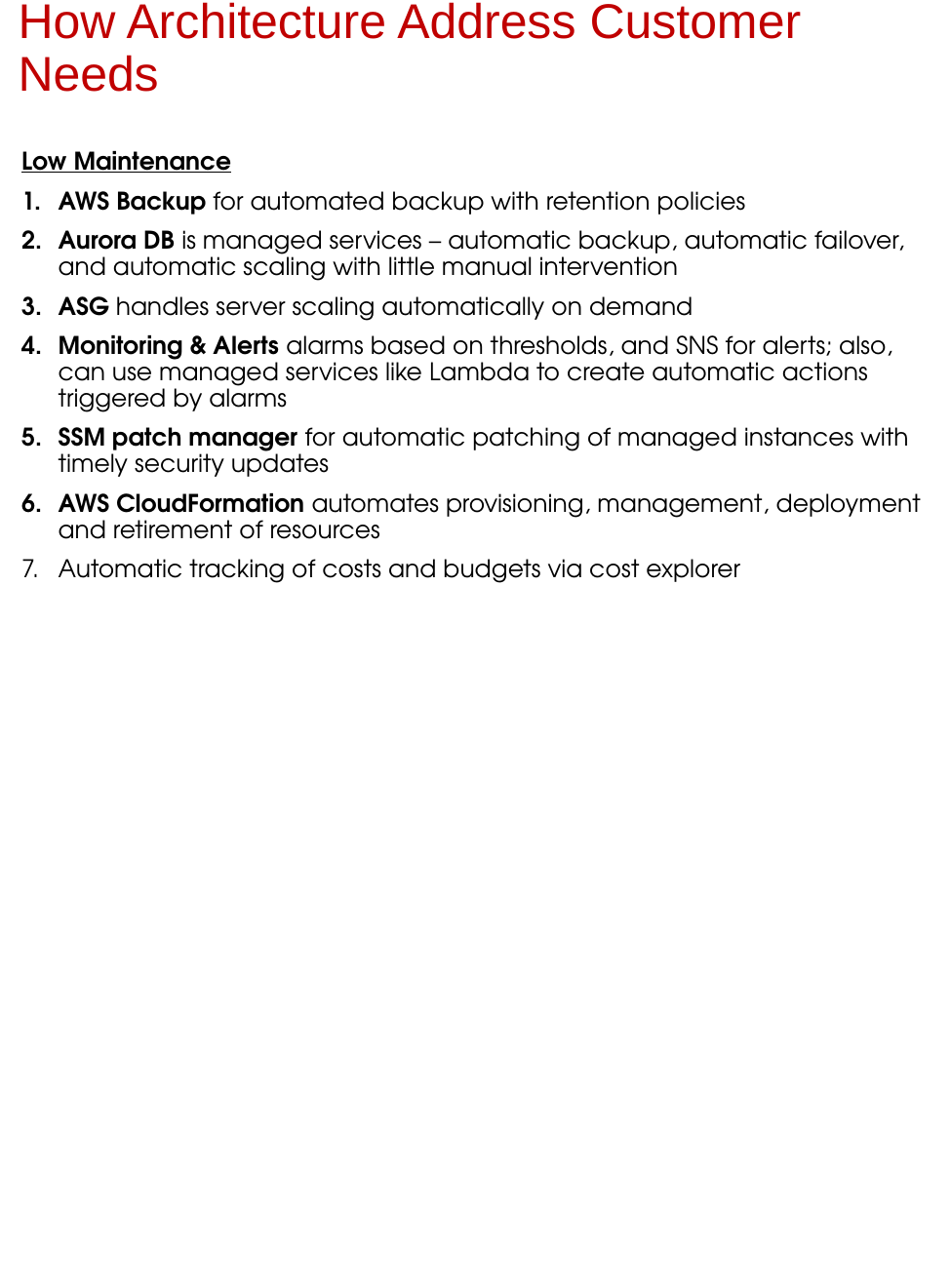

# How Architecture Address Customer Needs

Low Maintenance
AWS Backup for automated backup with retention policies
Aurora DB is managed services – automatic backup, automatic failover, and automatic scaling with little manual intervention
ASG handles server scaling automatically on demand
Monitoring & Alerts alarms based on thresholds, and SNS for alerts; also, can use managed services like Lambda to create automatic actions triggered by alarms
SSM patch manager for automatic patching of managed instances with timely security updates
AWS CloudFormation automates provisioning, management, deployment and retirement of resources
Automatic tracking of costs and budgets via cost explorer